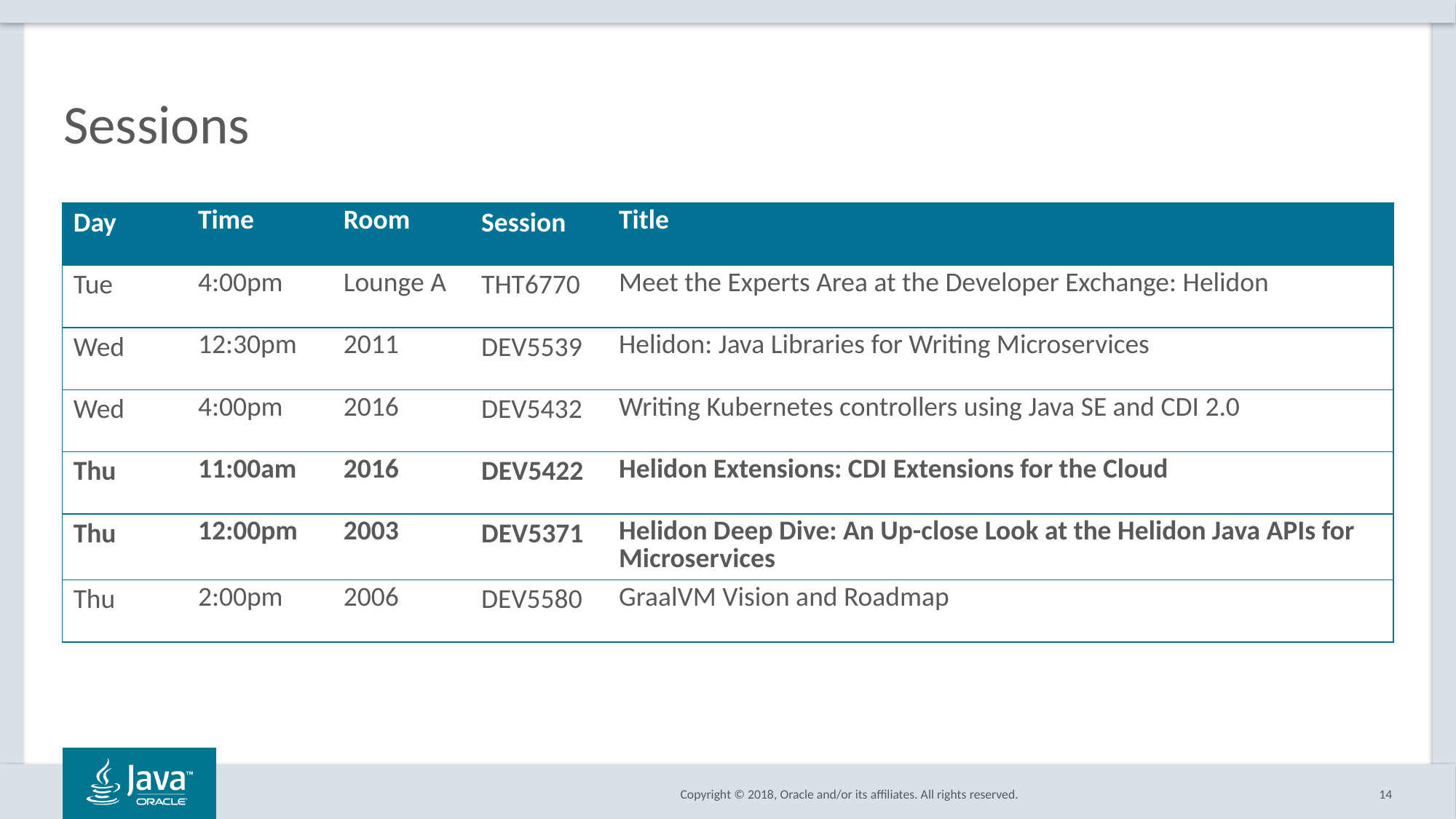

# Sessions
| Day | Time | Room | Session | Title |
| --- | --- | --- | --- | --- |
| Tue | 4:00pm | Lounge A | THT6770 | Meet the Experts Area at the Developer Exchange: Helidon |
| Wed | 12:30pm | 2011 | DEV5539 | Helidon: Java Libraries for Writing Microservices |
| Wed | 4:00pm | 2016 | DEV5432 | Writing Kubernetes controllers using Java SE and CDI 2.0 |
| Thu | 11:00am | 2016 | DEV5422 | Helidon Extensions: CDI Extensions for the Cloud |
| Thu | 12:00pm | 2003 | DEV5371 | Helidon Deep Dive: An Up-close Look at the Helidon Java APIs for Microservices |
| Thu | 2:00pm | 2006 | DEV5580 | GraalVM Vision and Roadmap |
14